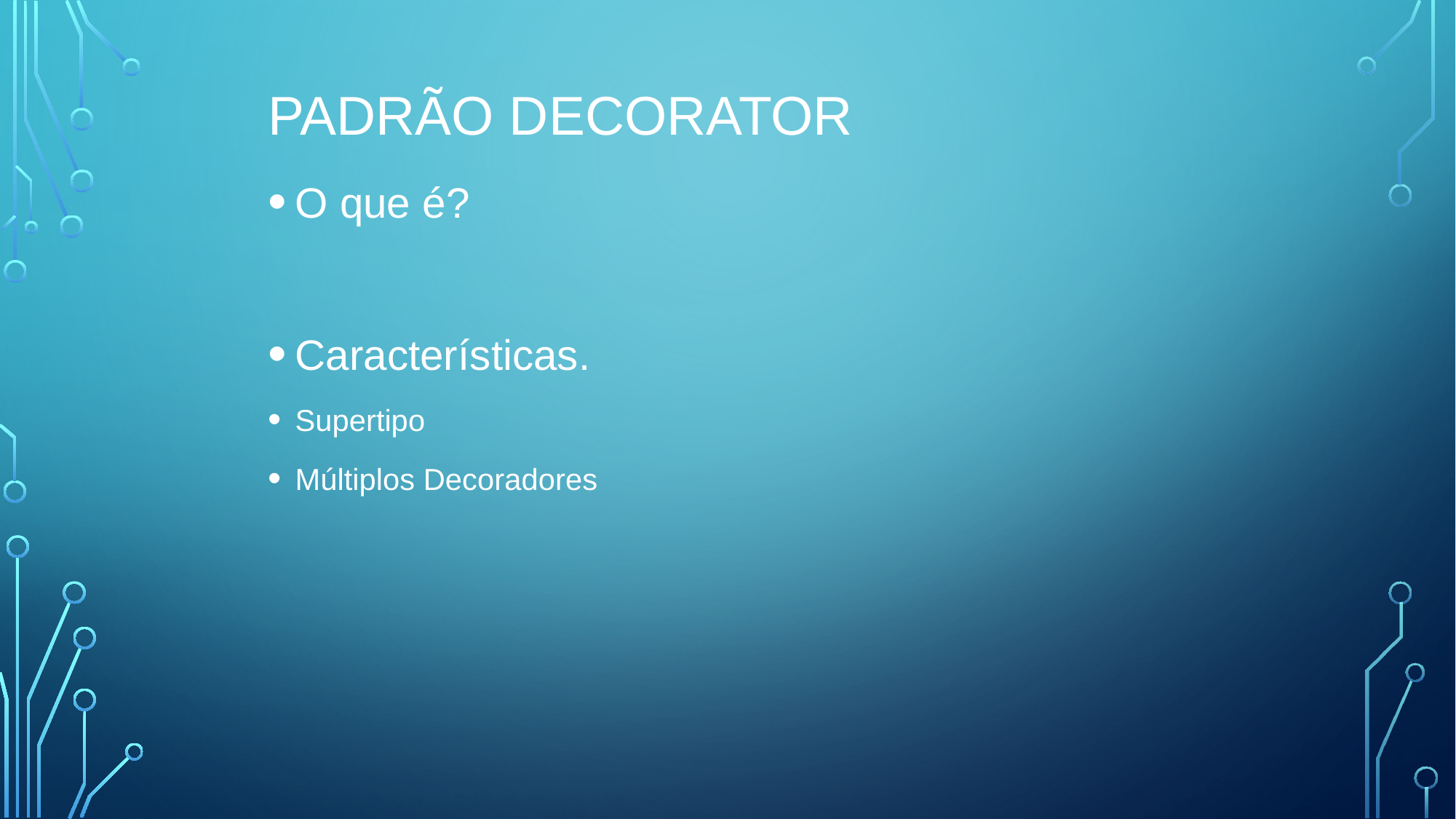

# Padrão Decorator
O que é?

Características.
Supertipo
Múltiplos Decoradores